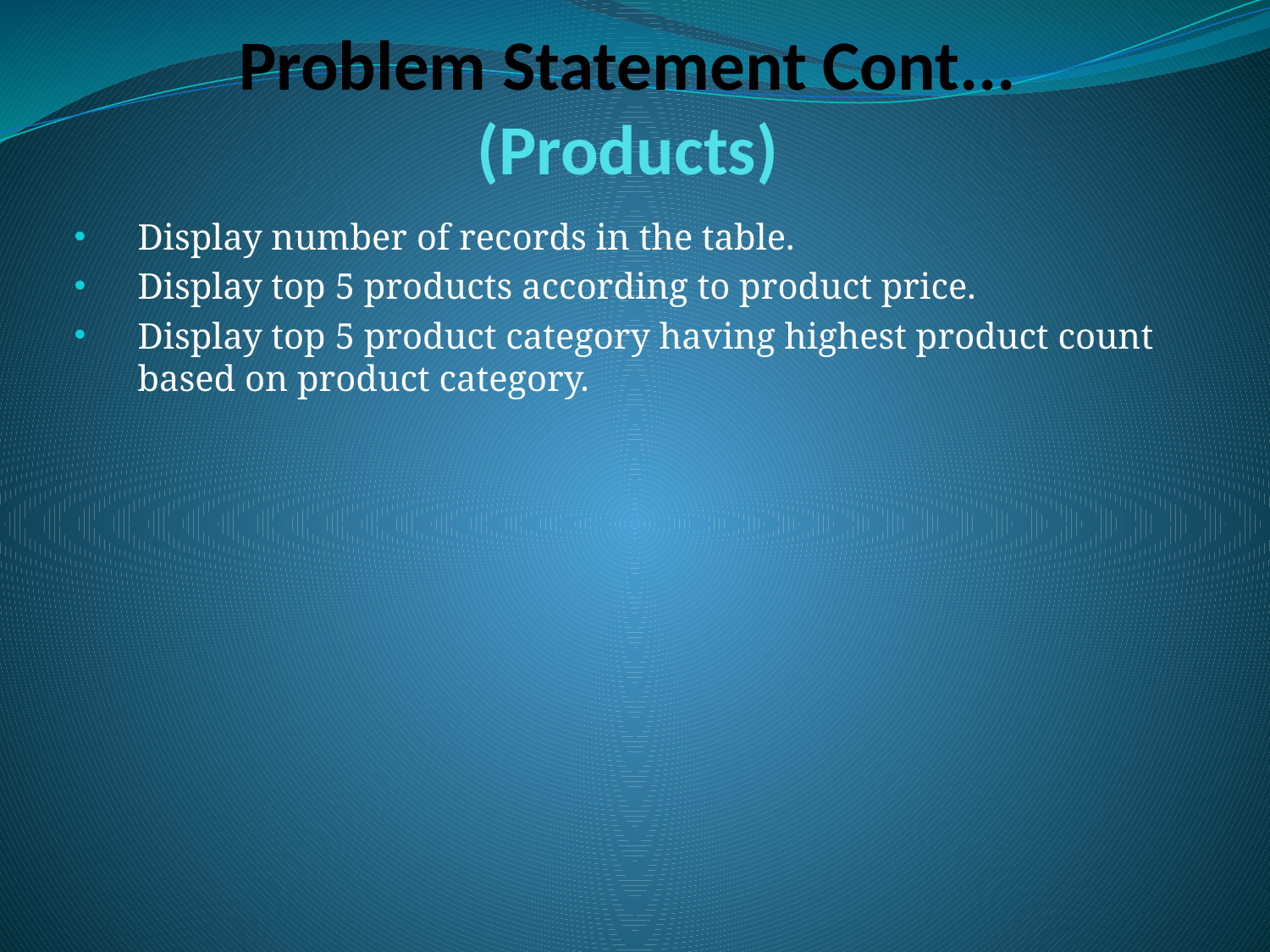

# Problem Statement Cont... (Products)
Display number of records in the table.
Display top 5 products according to product price.
Display top 5 product category having highest product count based on product category.